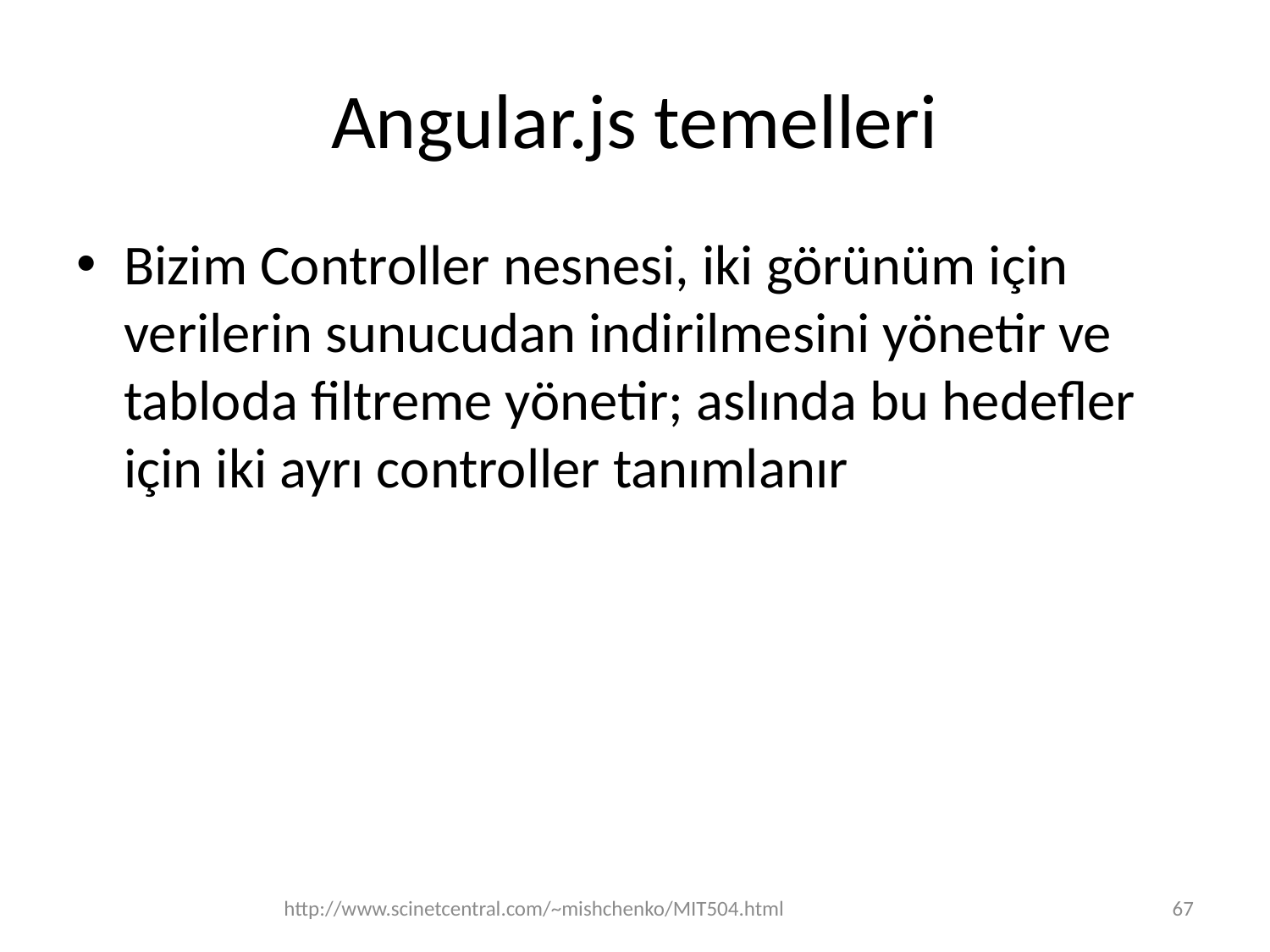

# Angular.js temelleri
Bizim Controller nesnesi, iki görünüm için verilerin sunucudan indirilmesini yönetir ve tabloda filtreme yönetir; aslında bu hedefler için iki ayrı controller tanımlanır
http://www.scinetcentral.com/~mishchenko/MIT504.html
67